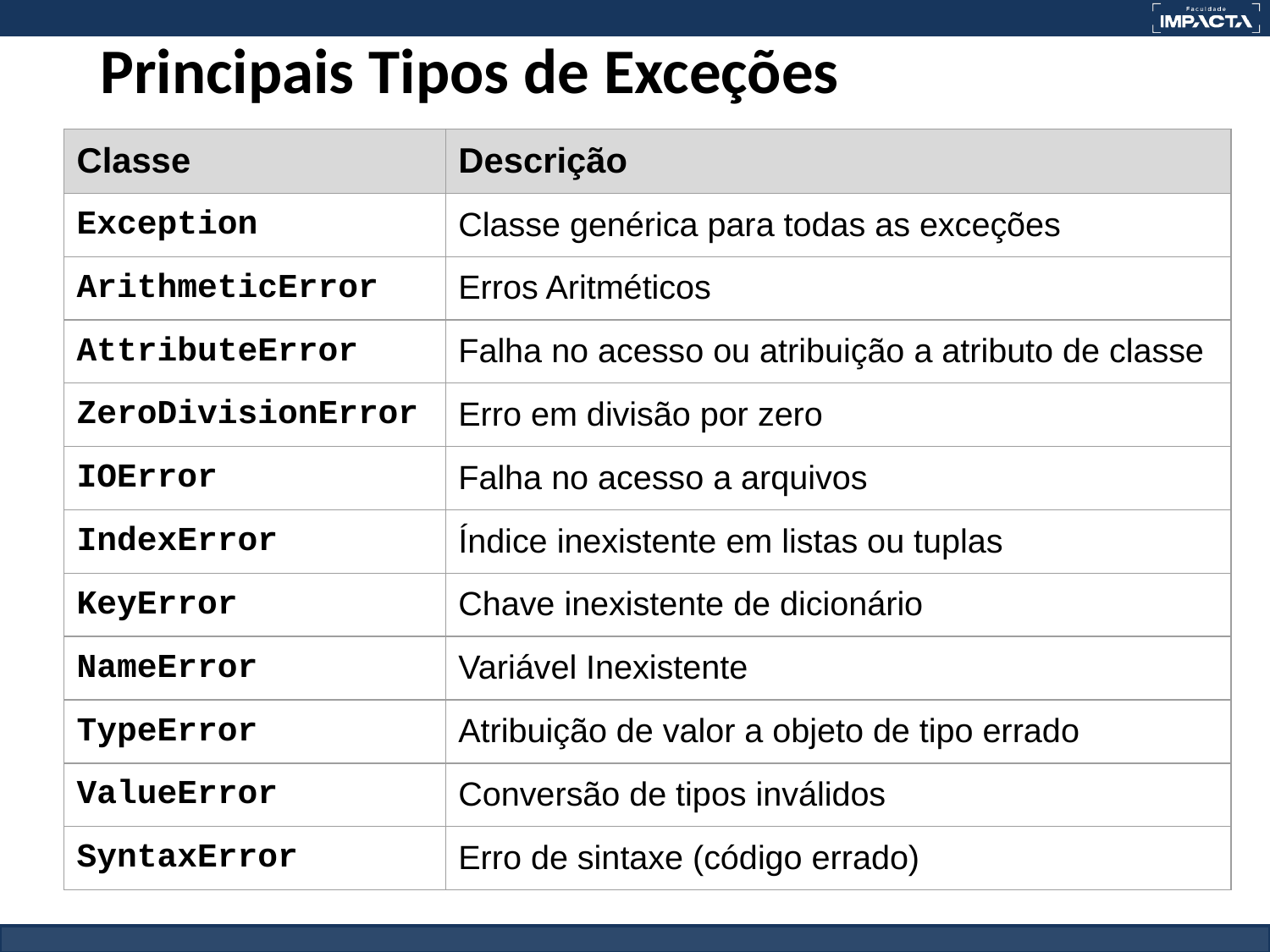

# Principais Tipos de Exceções
| Classe | Descrição |
| --- | --- |
| Exception | Classe genérica para todas as exceções |
| ArithmeticError | Erros Aritméticos |
| AttributeError | Falha no acesso ou atribuição a atributo de classe |
| ZeroDivisionError | Erro em divisão por zero |
| IOError | Falha no acesso a arquivos |
| IndexError | Índice inexistente em listas ou tuplas |
| KeyError | Chave inexistente de dicionário |
| NameError | Variável Inexistente |
| TypeError | Atribuição de valor a objeto de tipo errado |
| ValueError | Conversão de tipos inválidos |
| SyntaxError | Erro de sintaxe (código errado) |